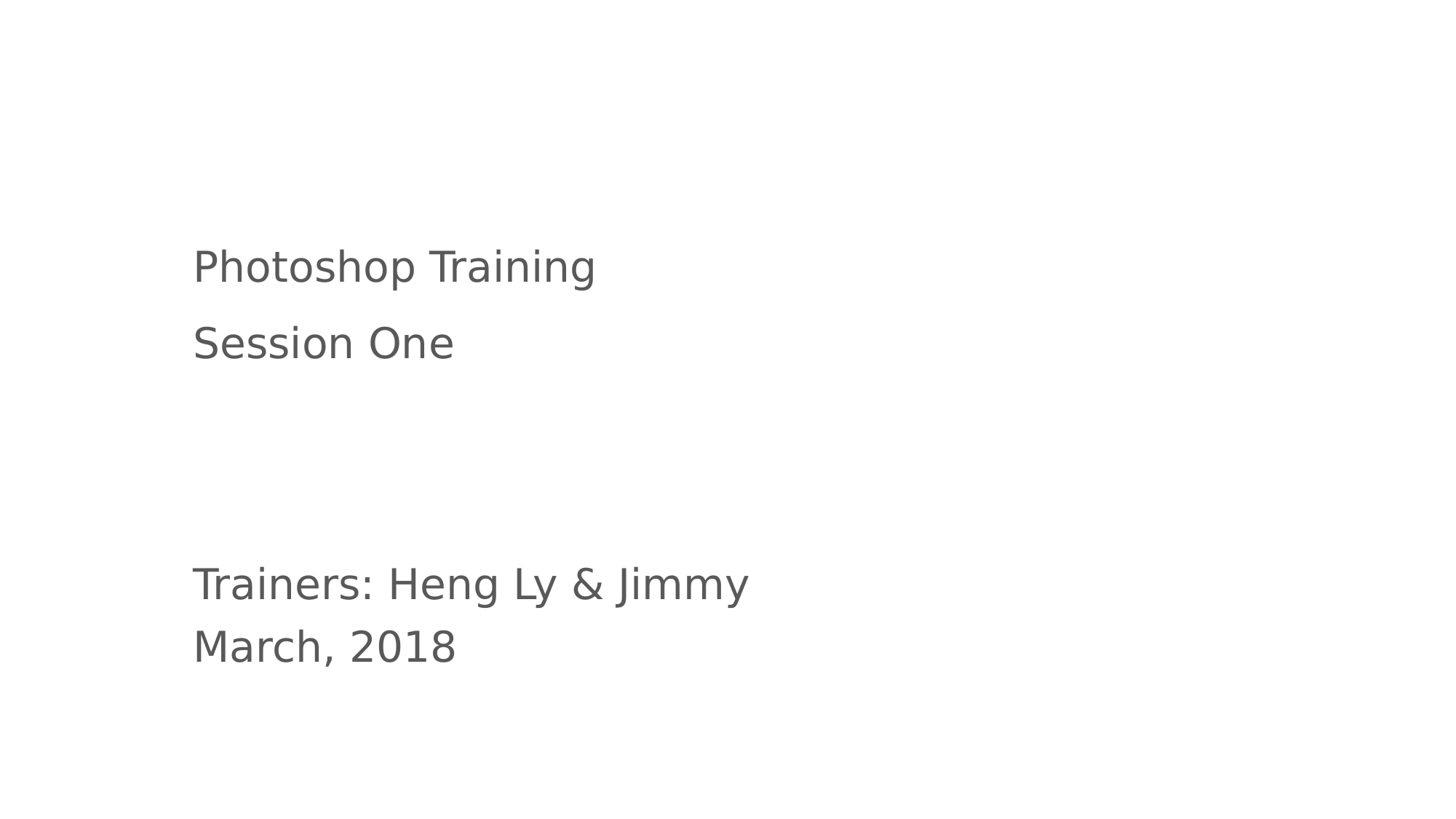

Photoshop Training
Session One
Trainers: Heng Ly & Jimmy
March, 2018